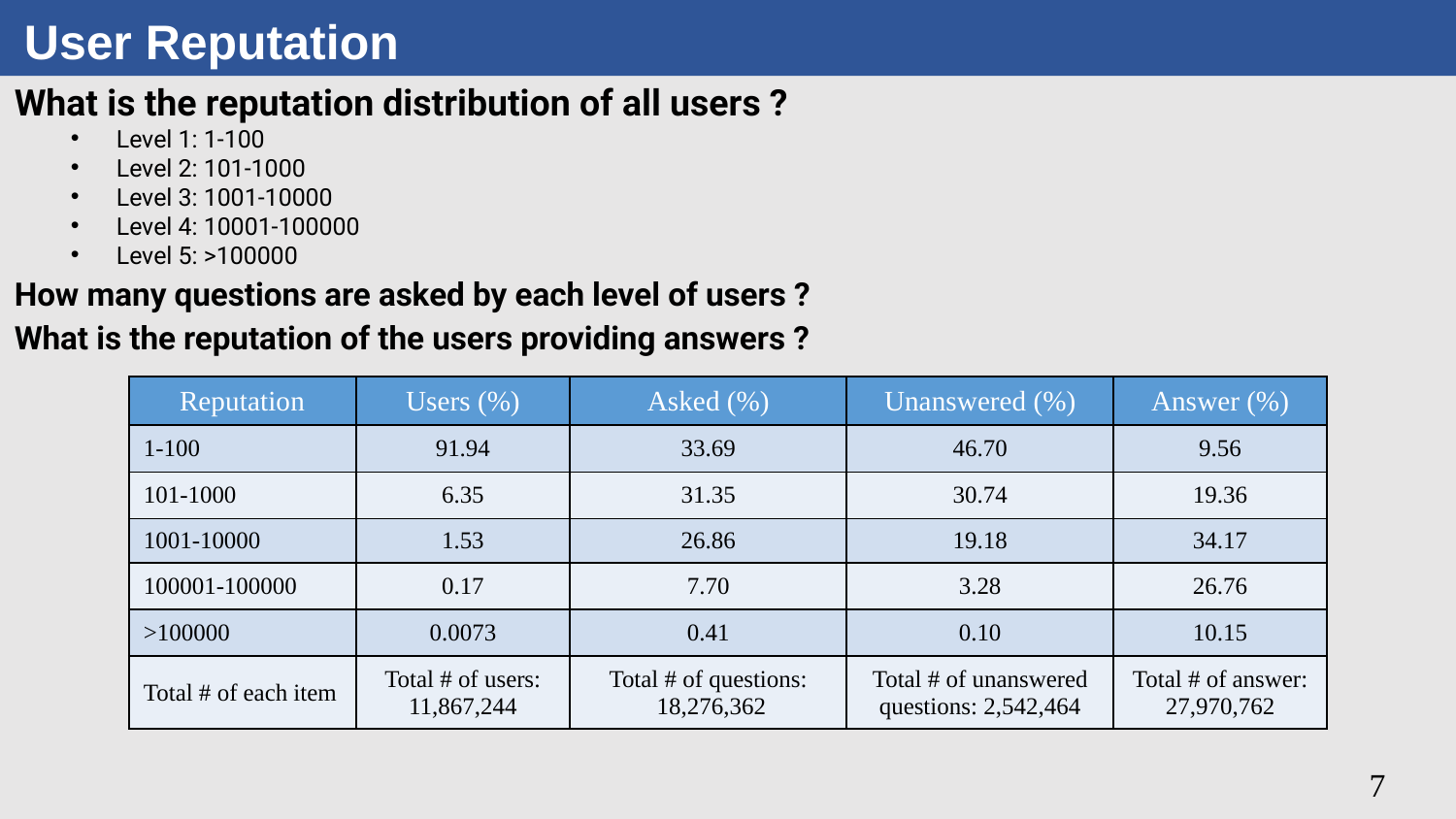

User Reputation
What is the reputation distribution of all users ?
Level 1: 1-100
Level 2: 101-1000
Level 3: 1001-10000
Level 4: 10001-100000
Level 5: >100000
How many questions are asked by each level of users ?
What is the reputation of the users providing answers ?
| Reputation | Users (%) | Asked (%) | Unanswered (%) | Answer (%) |
| --- | --- | --- | --- | --- |
| 1-100 | 91.94 | 33.69 | 46.70 | 9.56 |
| 101-1000 | 6.35 | 31.35 | 30.74 | 19.36 |
| 1001-10000 | 1.53 | 26.86 | 19.18 | 34.17 |
| 100001-100000 | 0.17 | 7.70 | 3.28 | 26.76 |
| >100000 | 0.0073 | 0.41 | 0.10 | 10.15 |
| Total # of each item | Total # of users: 11,867,244 | Total # of questions: 18,276,362 | Total # of unanswered questions: 2,542,464 | Total # of answer: 27,970,762 |
7